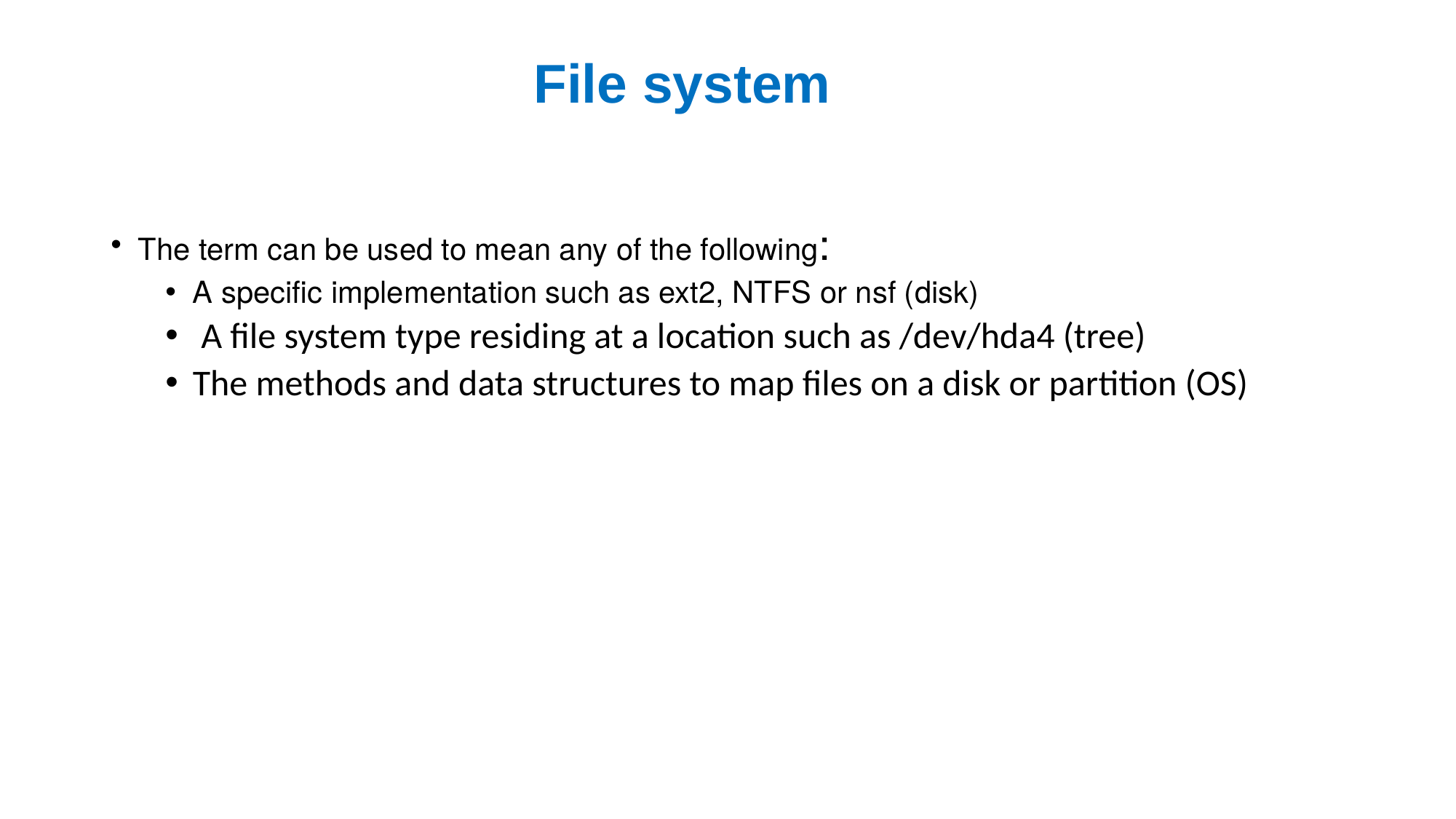

# File system
The term can be used to mean any of the following:
A specific implementation such as ext2, NTFS or nsf (disk)
 A file system type residing at a location such as /dev/hda4 (tree)
The methods and data structures to map files on a disk or partition (OS)